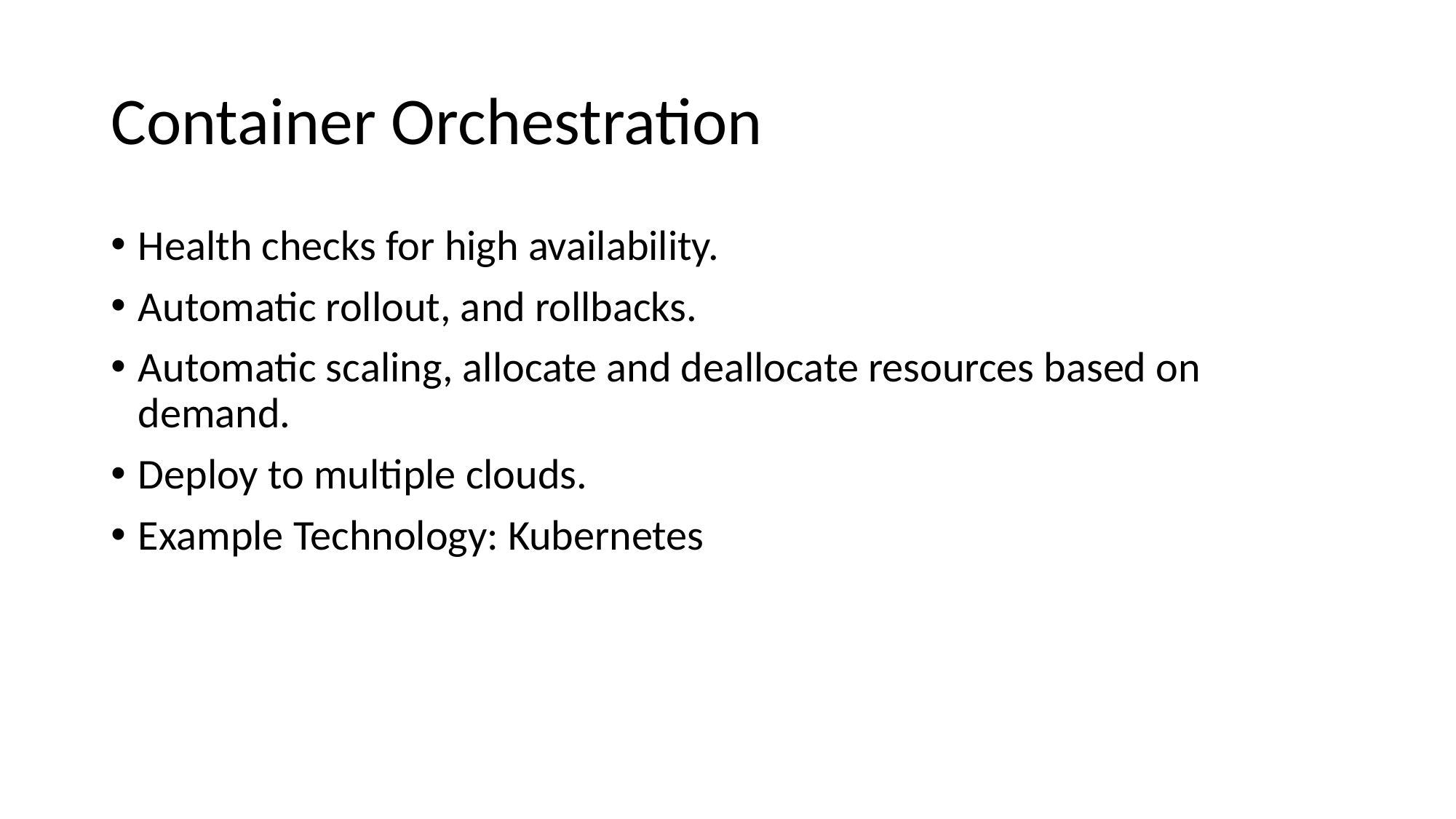

# Container Orchestration
Health checks for high availability.
Automatic rollout, and rollbacks.
Automatic scaling, allocate and deallocate resources based on demand.
Deploy to multiple clouds.
Example Technology: Kubernetes